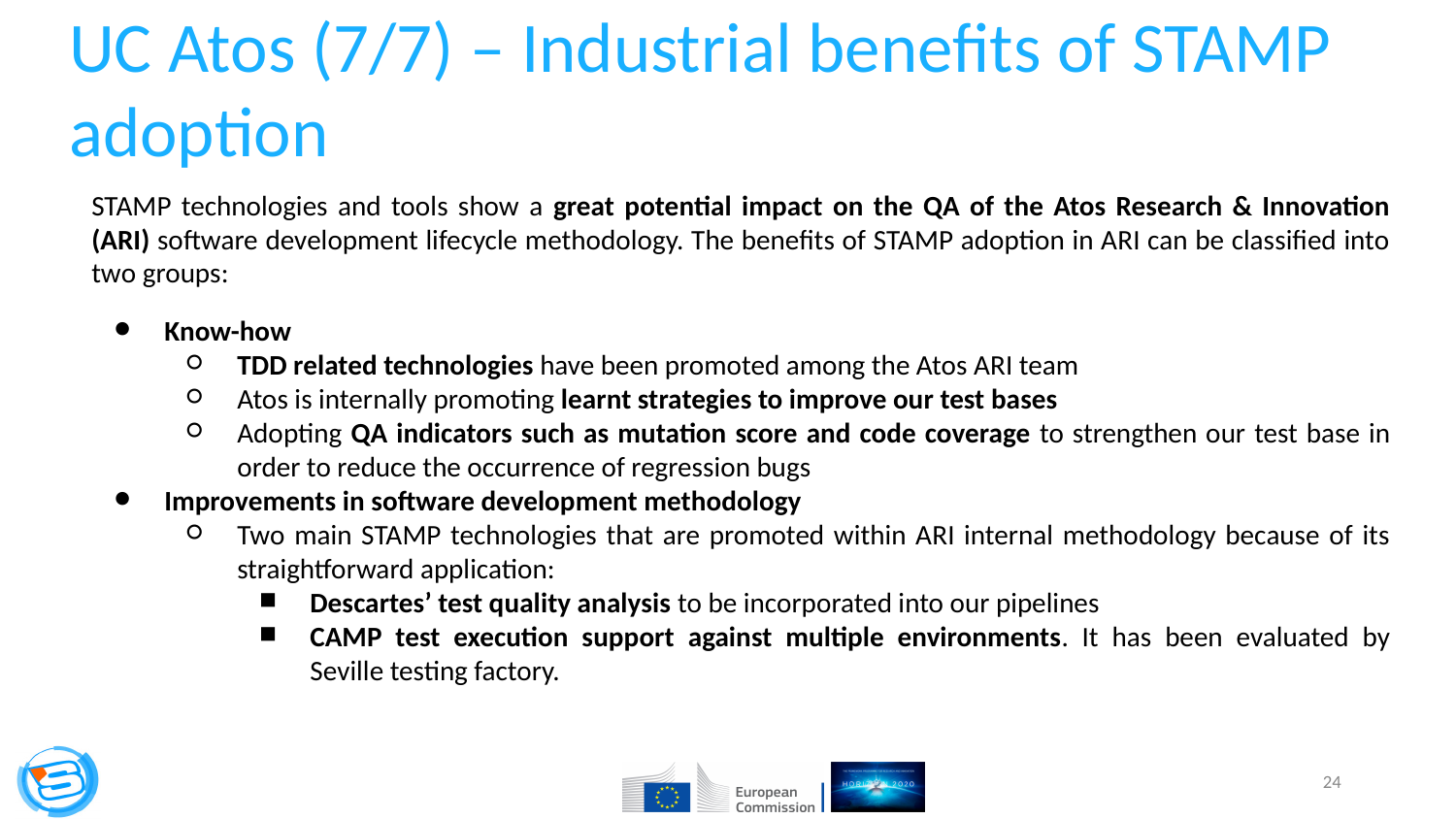

UC Atos (7/7) – Industrial benefits of STAMP adoption
STAMP technologies and tools show a great potential impact on the QA of the Atos Research & Innovation (ARI) software development lifecycle methodology. The benefits of STAMP adoption in ARI can be classified into two groups:
Know-how
TDD related technologies have been promoted among the Atos ARI team
Atos is internally promoting learnt strategies to improve our test bases
Adopting QA indicators such as mutation score and code coverage to strengthen our test base in order to reduce the occurrence of regression bugs
Improvements in software development methodology
Two main STAMP technologies that are promoted within ARI internal methodology because of its straightforward application:
Descartes’ test quality analysis to be incorporated into our pipelines
CAMP test execution support against multiple environments. It has been evaluated by Seville testing factory.

24